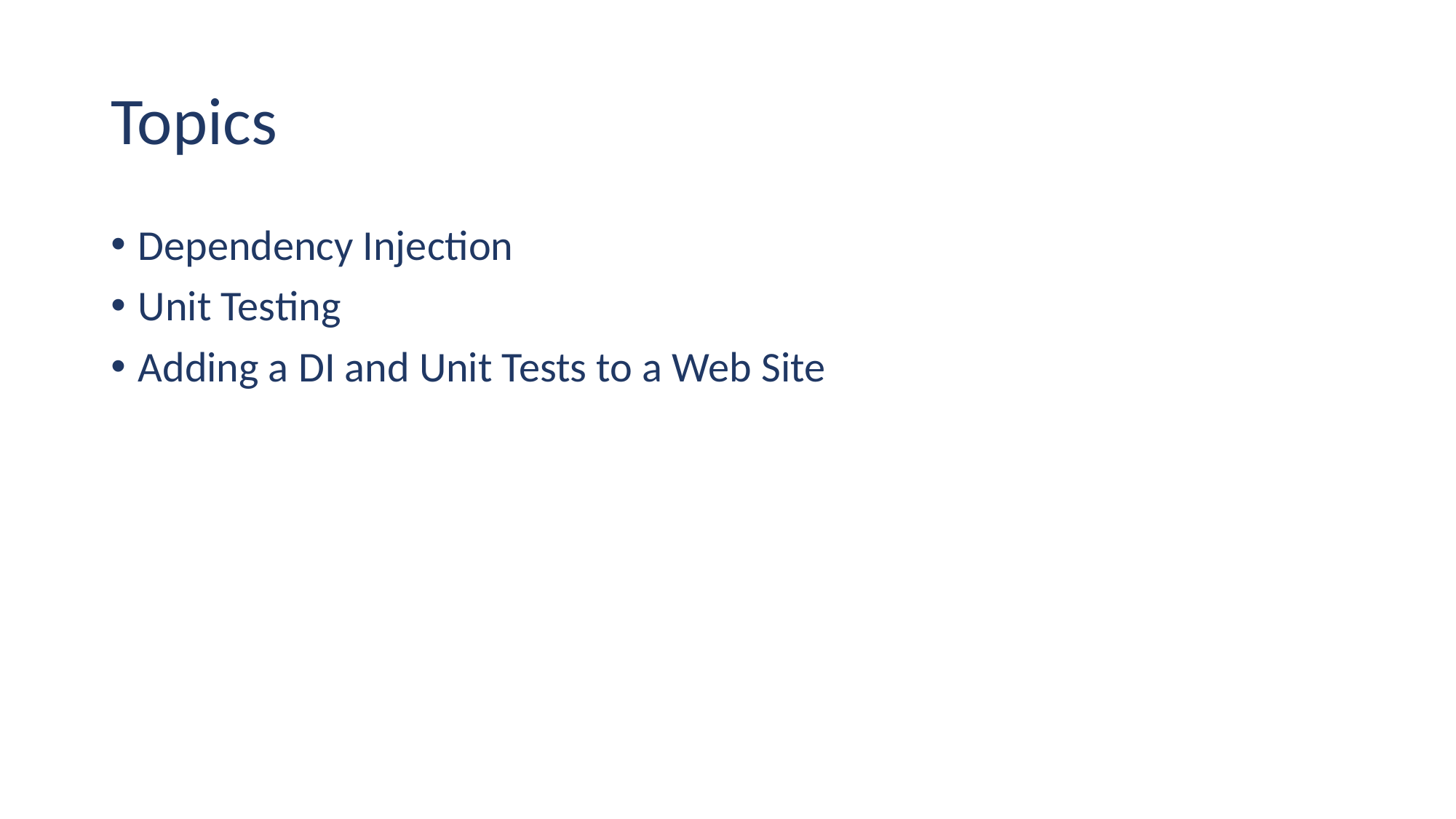

# Topics
Dependency Injection
Unit Testing
Adding a DI and Unit Tests to a Web Site